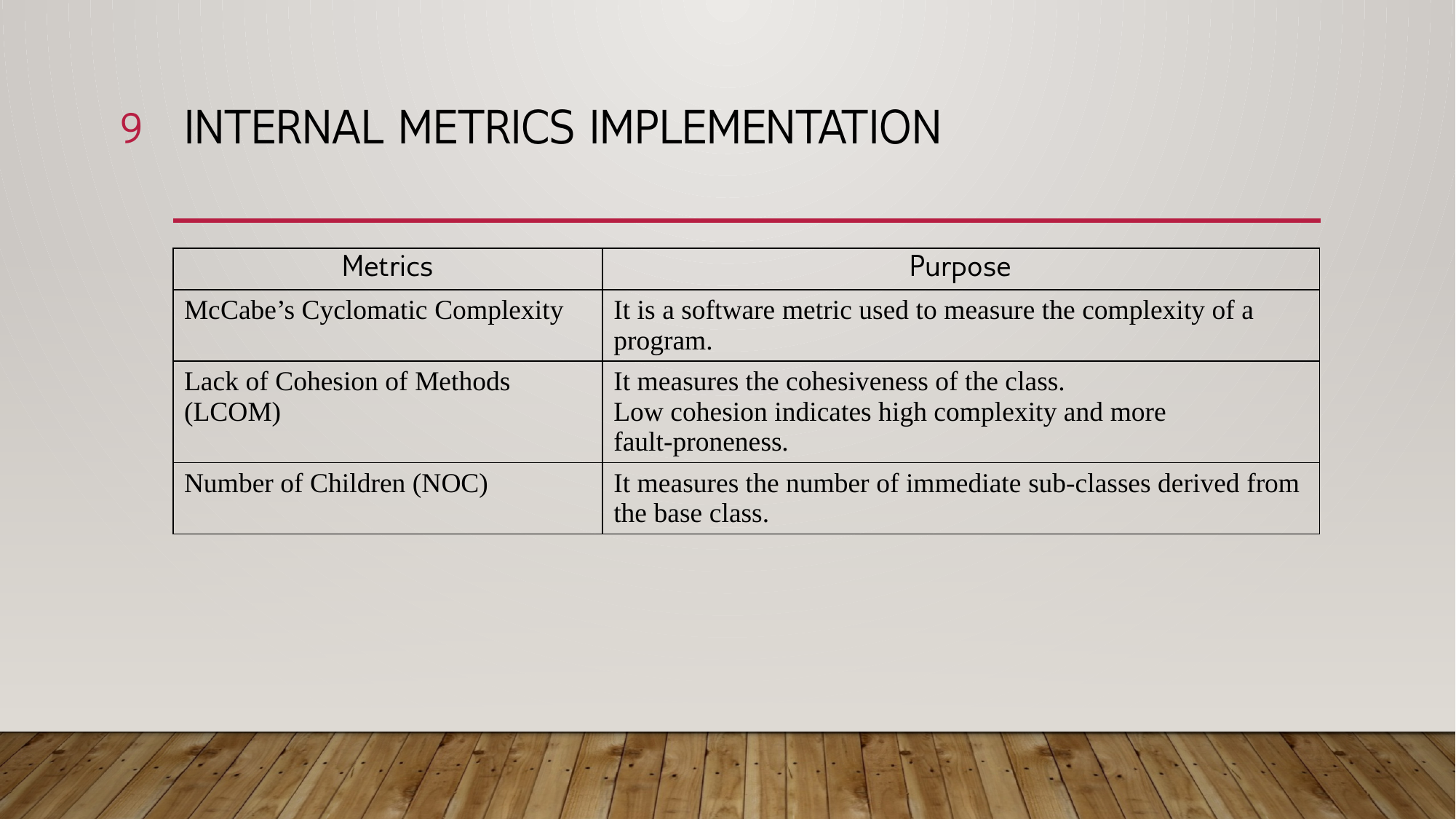

9
# INTERNAL METRICS IMPLEMENTATION

| Metrics | Purpose |
| --- | --- |
| McCabe’s Cyclomatic Complexity | It is a software metric used to measure the complexity of a program. |
| Lack of Cohesion of Methods (LCOM) | It measures the cohesiveness of the class. Low cohesion indicates high complexity and more fault-proneness. |
| Number of Children (NOC) | It measures the number of immediate sub-classes derived from the base class. |